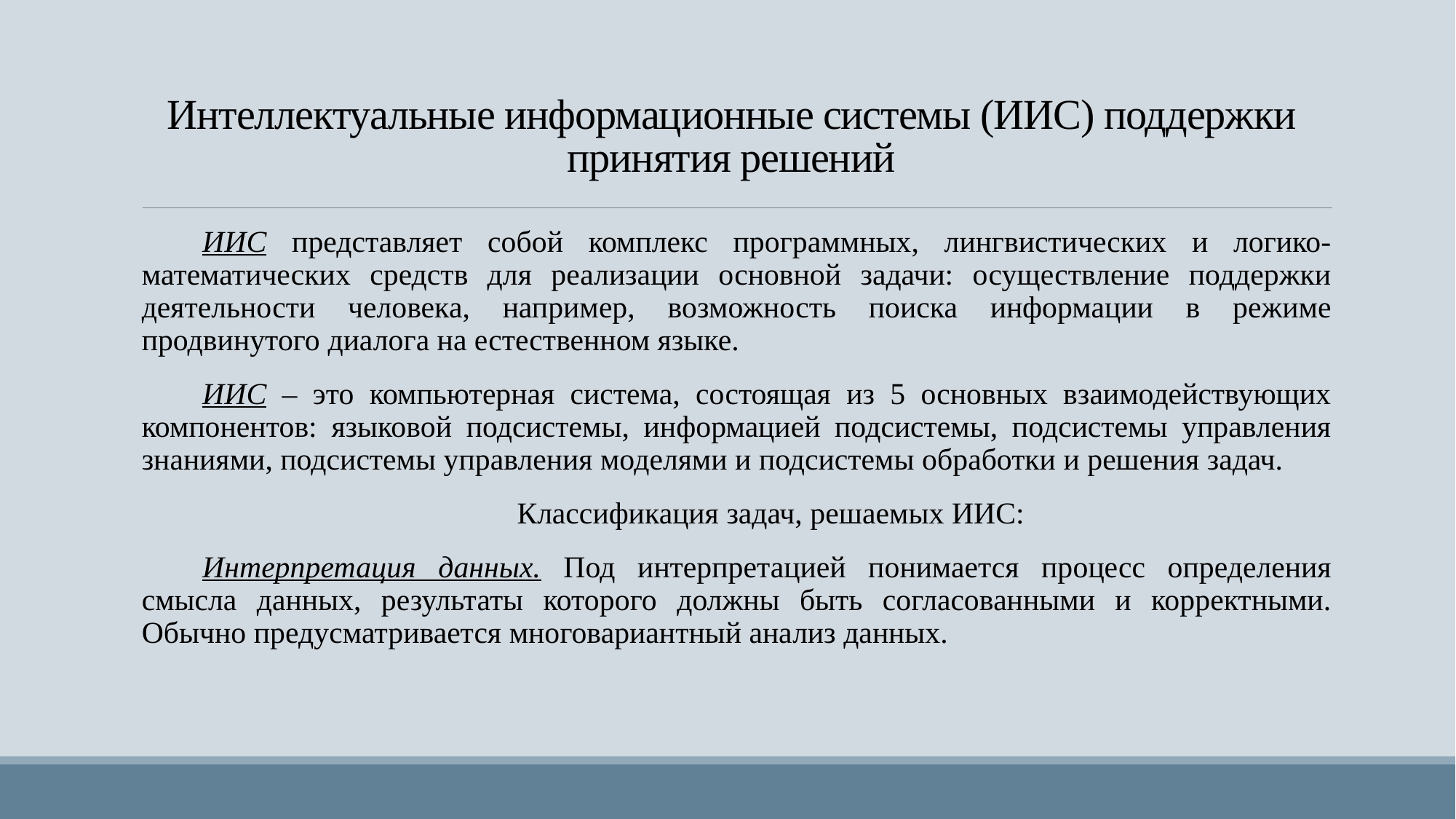

# Интеллектуальные информационные системы (ИИС) поддержки принятия решений
ИИС представляет собой комплекс программных, лингвистических и логико-математических средств для реализации основной задачи: осуществление поддержки деятельности человека, например, возможность поиска информации в режиме продвинутого диалога на естественном языке.
ИИС – это компьютерная система, состоящая из 5 основных взаимодействующих компонентов: языковой подсистемы, информацией подсистемы, подсистемы управления знаниями, подсистемы управления моделями и подсистемы обработки и решения задач.
 Классификация задач, решаемых ИИС:
Интерпретация данных. Под интерпретацией понимается процесс определения смысла данных, результаты которого должны быть согласованными и корректными. Обычно предусматривается многовариантный анализ данных.